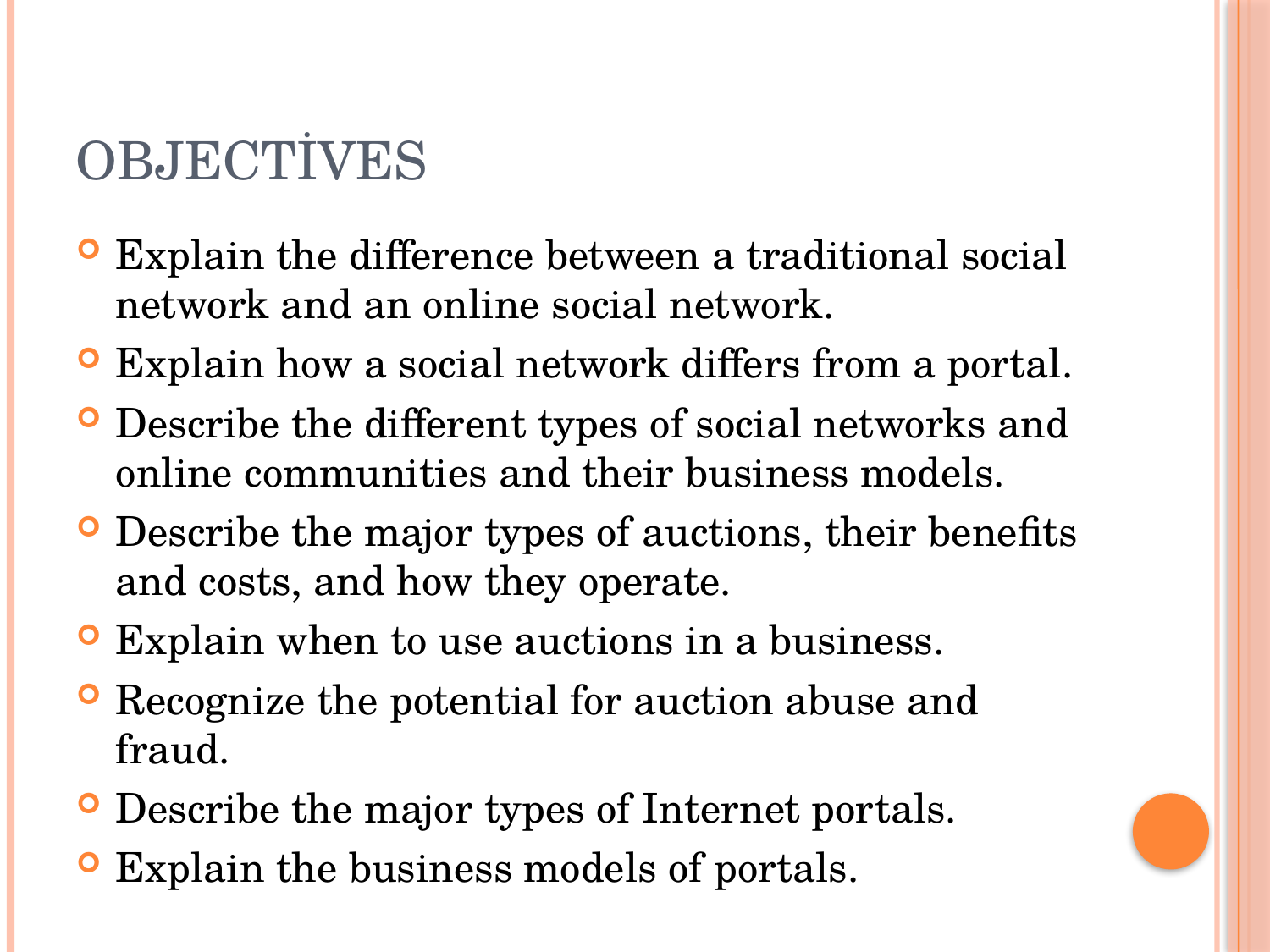

# Objectives
Explain the difference between a traditional social network and an online social network.
Explain how a social network differs from a portal.
Describe the different types of social networks and online communities and their business models.
Describe the major types of auctions, their benefits and costs, and how they operate.
Explain when to use auctions in a business.
Recognize the potential for auction abuse and fraud.
Describe the major types of Internet portals.
Explain the business models of portals.